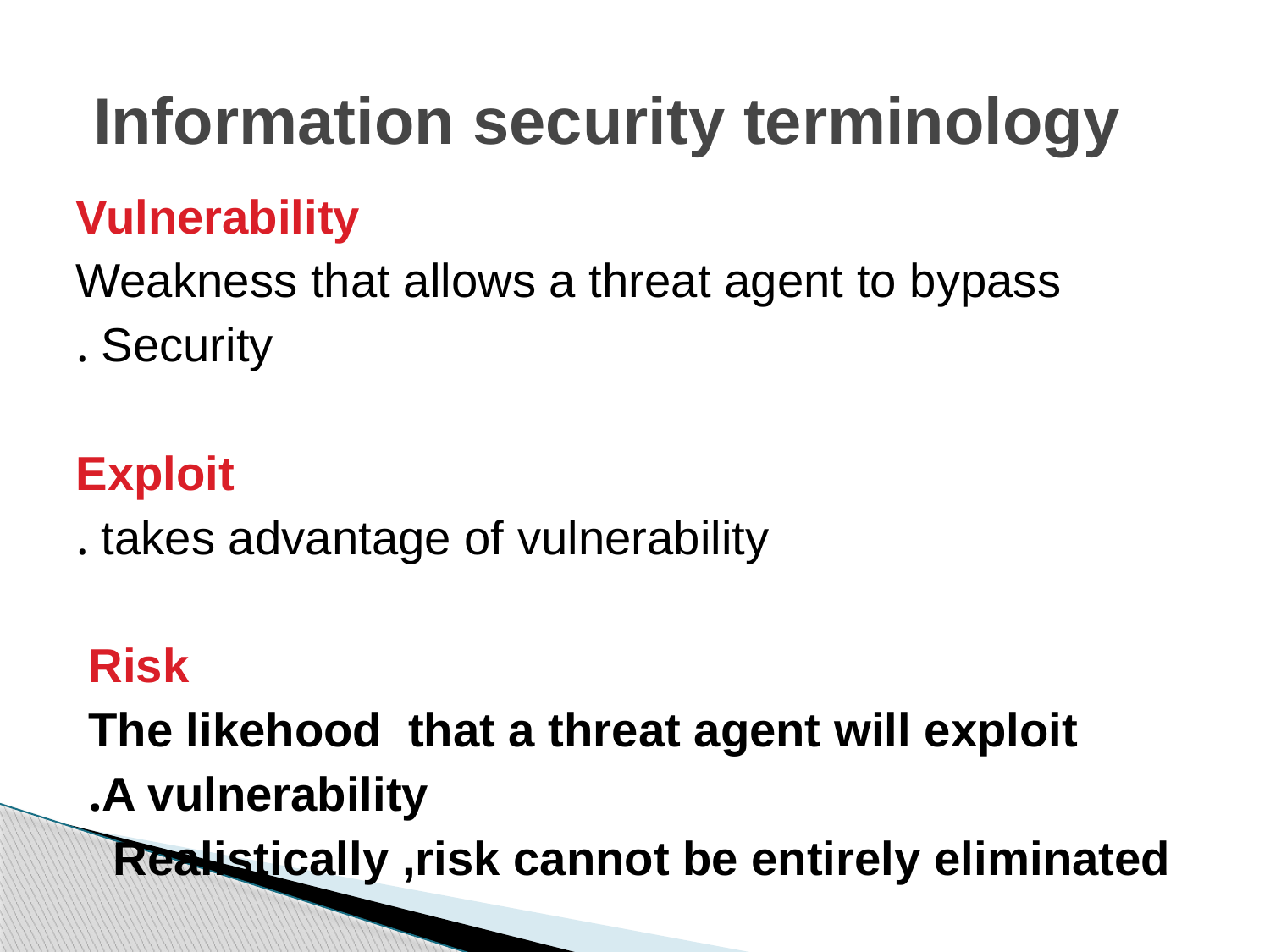

# Information security terminology
Vulnerability
Weakness that allows a threat agent to bypass
Security .

Exploit
   takes advantage of vulnerability .

Risk
The likehood  that a threat agent will exploit
A vulnerability.
Realistically ,risk cannot be entirely eliminated